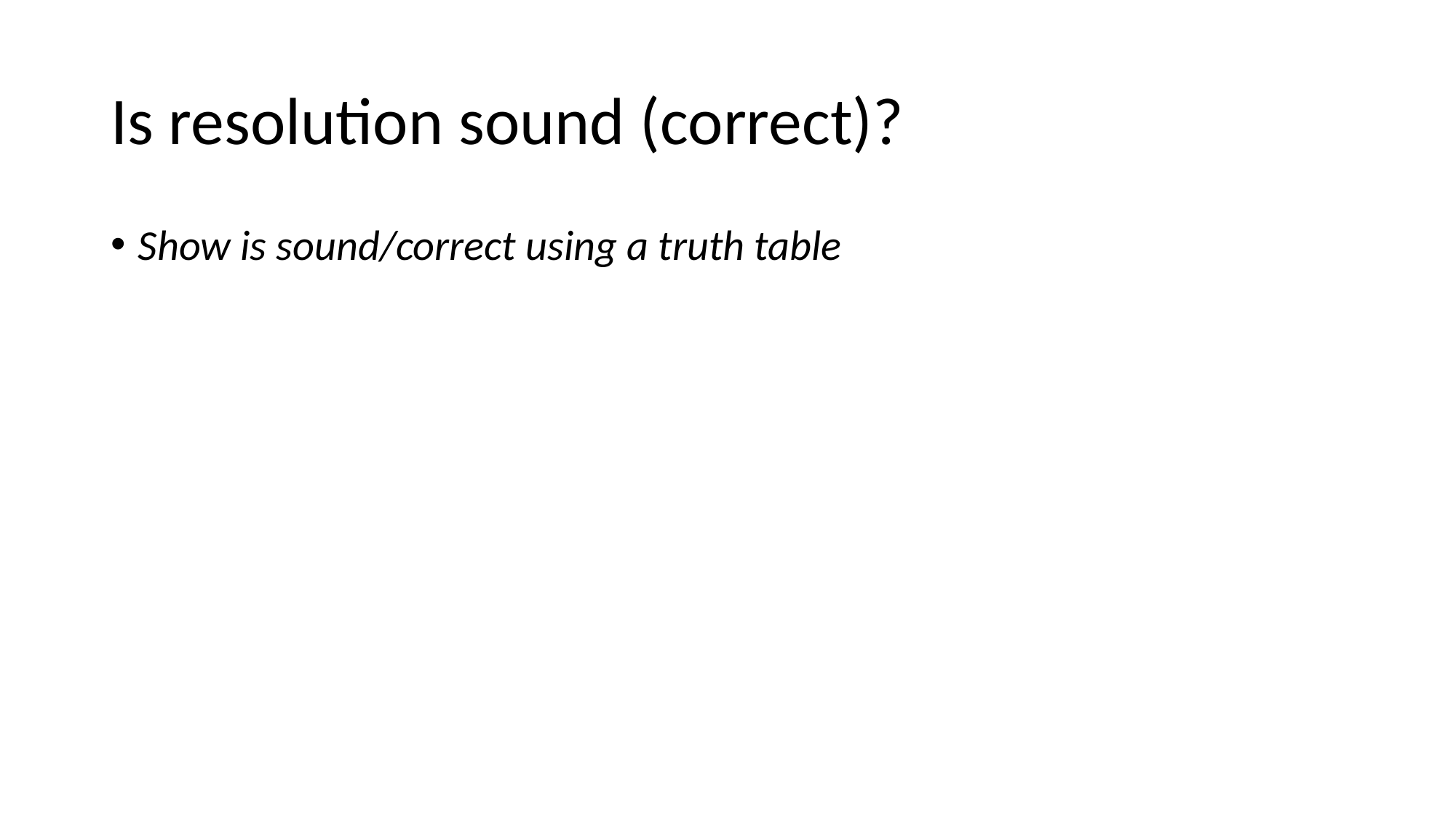

# Is resolution sound (correct)?
Show is sound/correct using a truth table